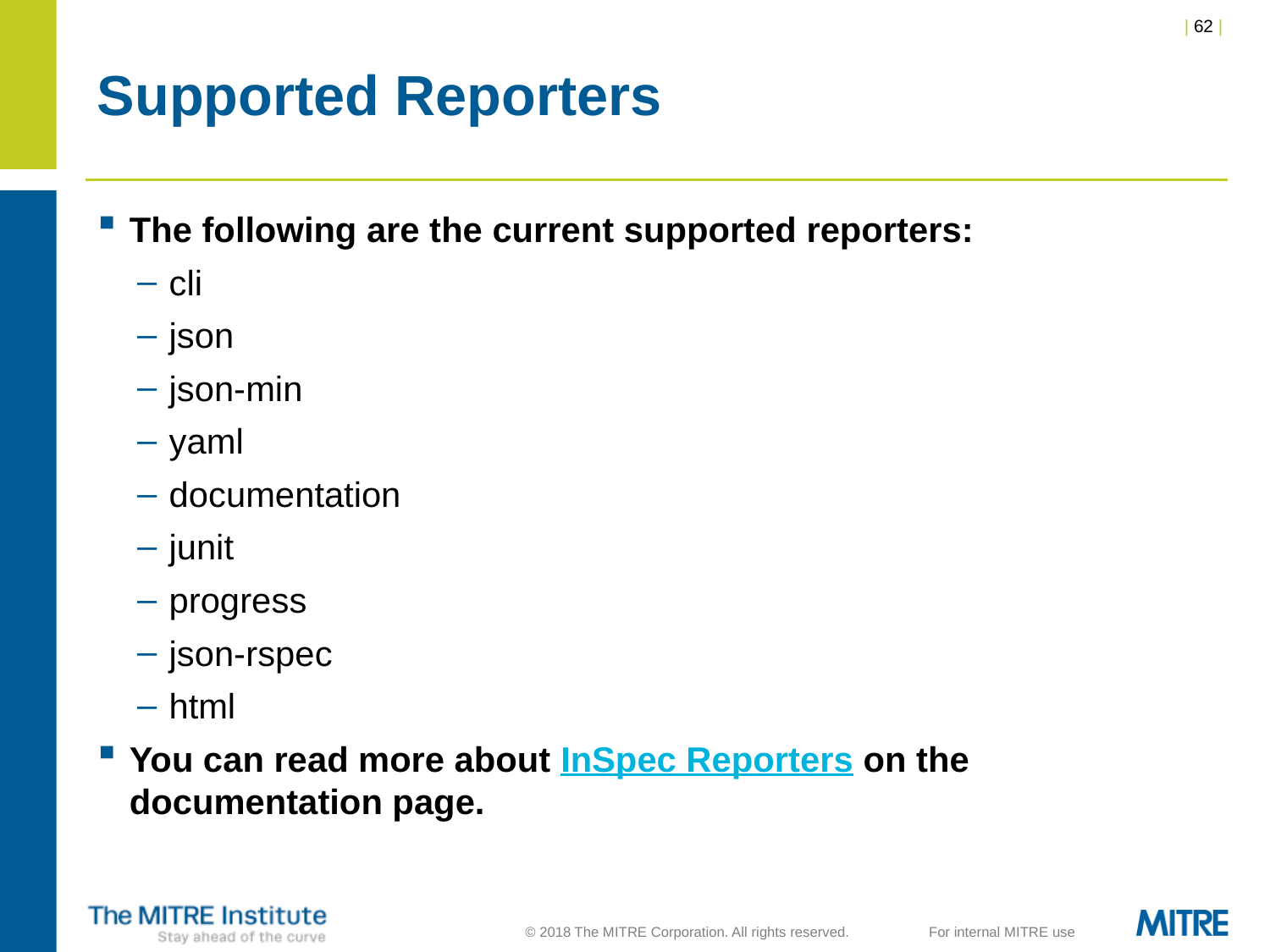

# Supported Reporters
The following are the current supported reporters:
cli
json
json-min
yaml
documentation
junit
progress
json-rspec
html
You can read more about InSpec Reporters on the documentation page.